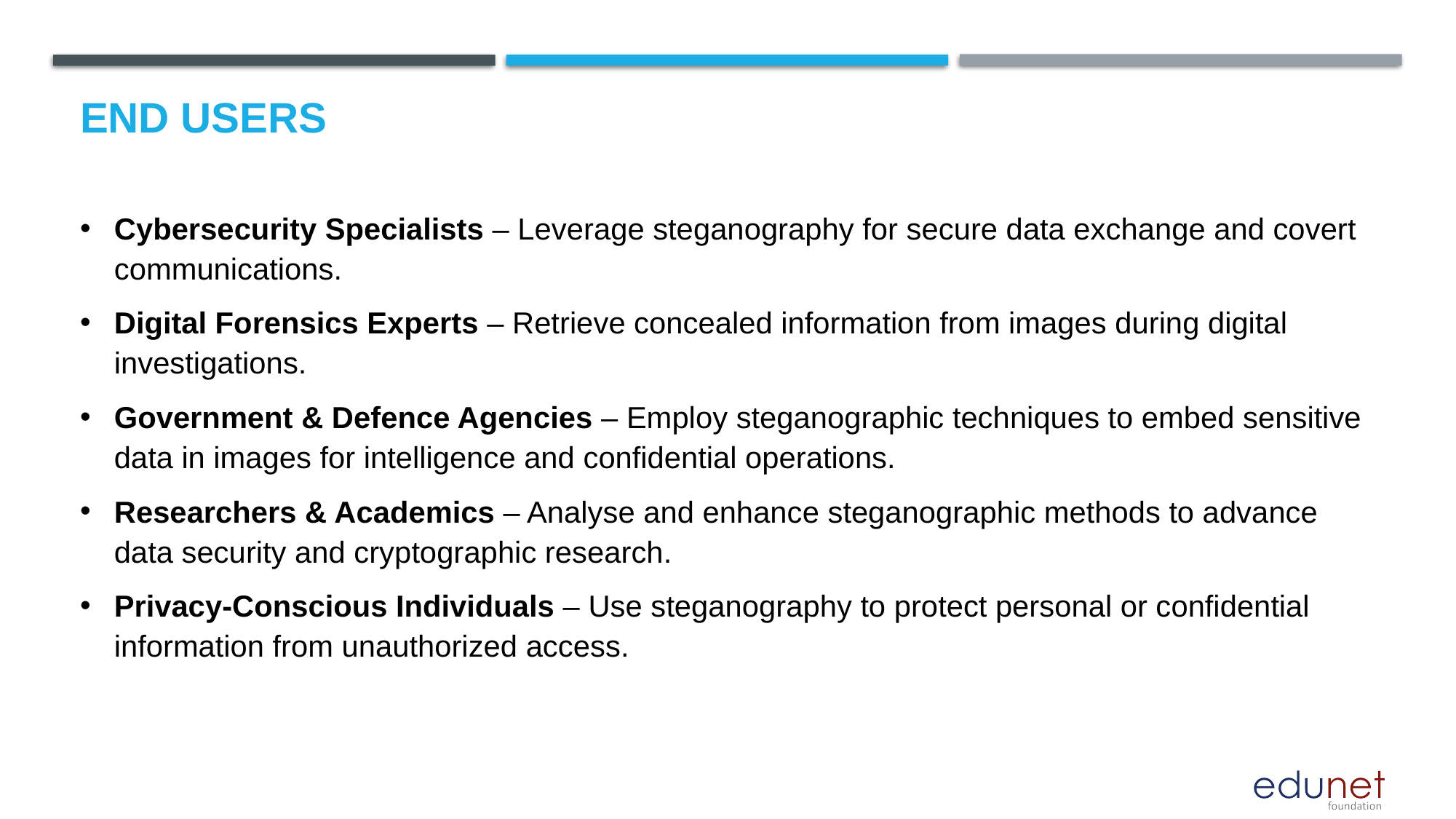

End users
Cybersecurity Specialists – Leverage steganography for secure data exchange and covert communications.
Digital Forensics Experts – Retrieve concealed information from images during digital investigations.
Government & Defence Agencies – Employ steganographic techniques to embed sensitive data in images for intelligence and confidential operations.
Researchers & Academics – Analyse and enhance steganographic methods to advance data security and cryptographic research.
Privacy-Conscious Individuals – Use steganography to protect personal or confidential information from unauthorized access.